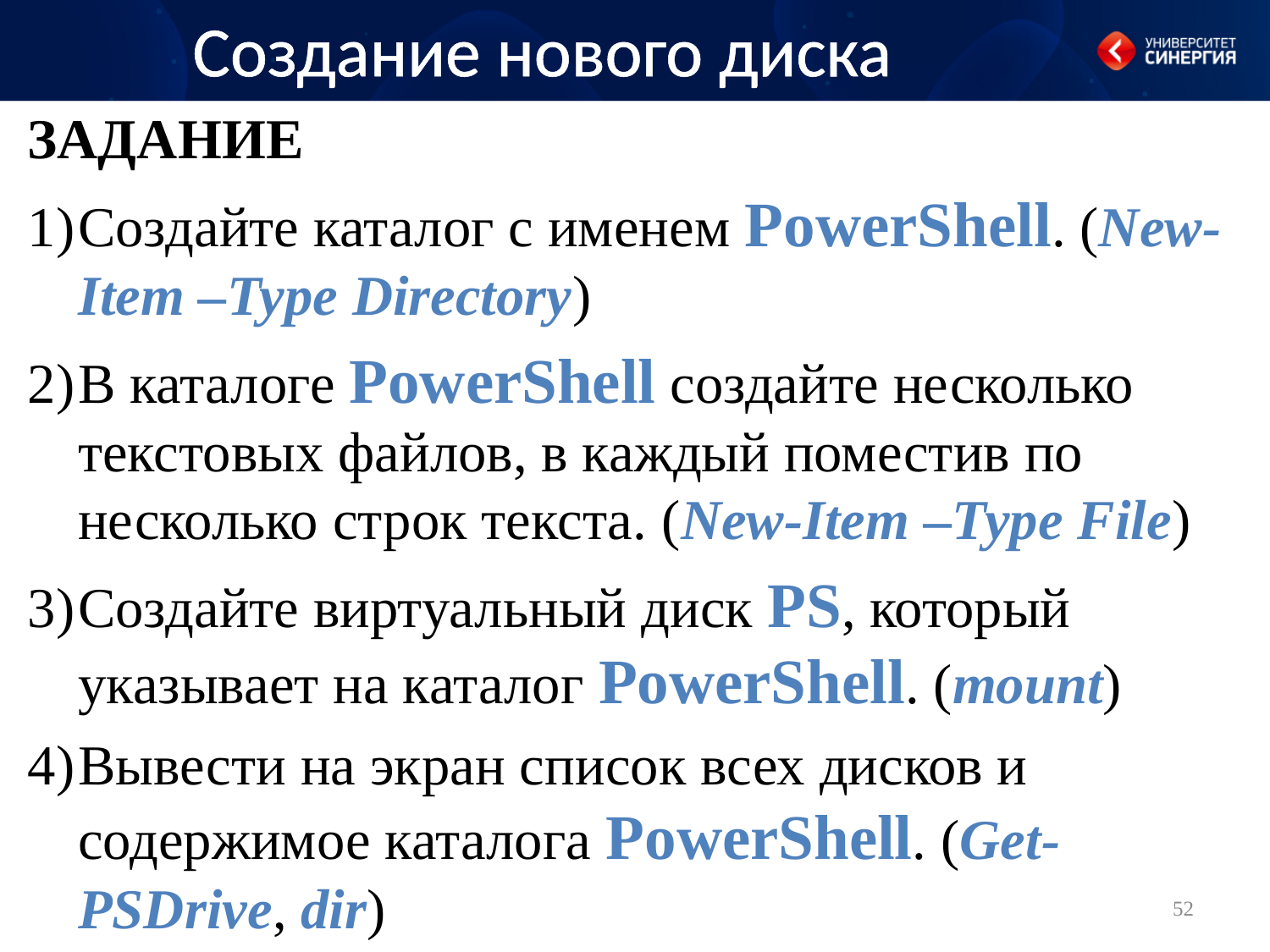

# Создание нового диска
Задание
Создайте каталог с именем PowerShell. (New-Item –Type Directory)
В каталоге PowerShell создайте несколько текстовых файлов, в каждый поместив по несколько строк текста. (New-Item –Type File)
Создайте виртуальный диск PS, который указывает на каталог PowerShell. (mount)
Вывести на экран список всех дисков и содержимое каталога PowerShell. (Get-PSDrive, dir)
52